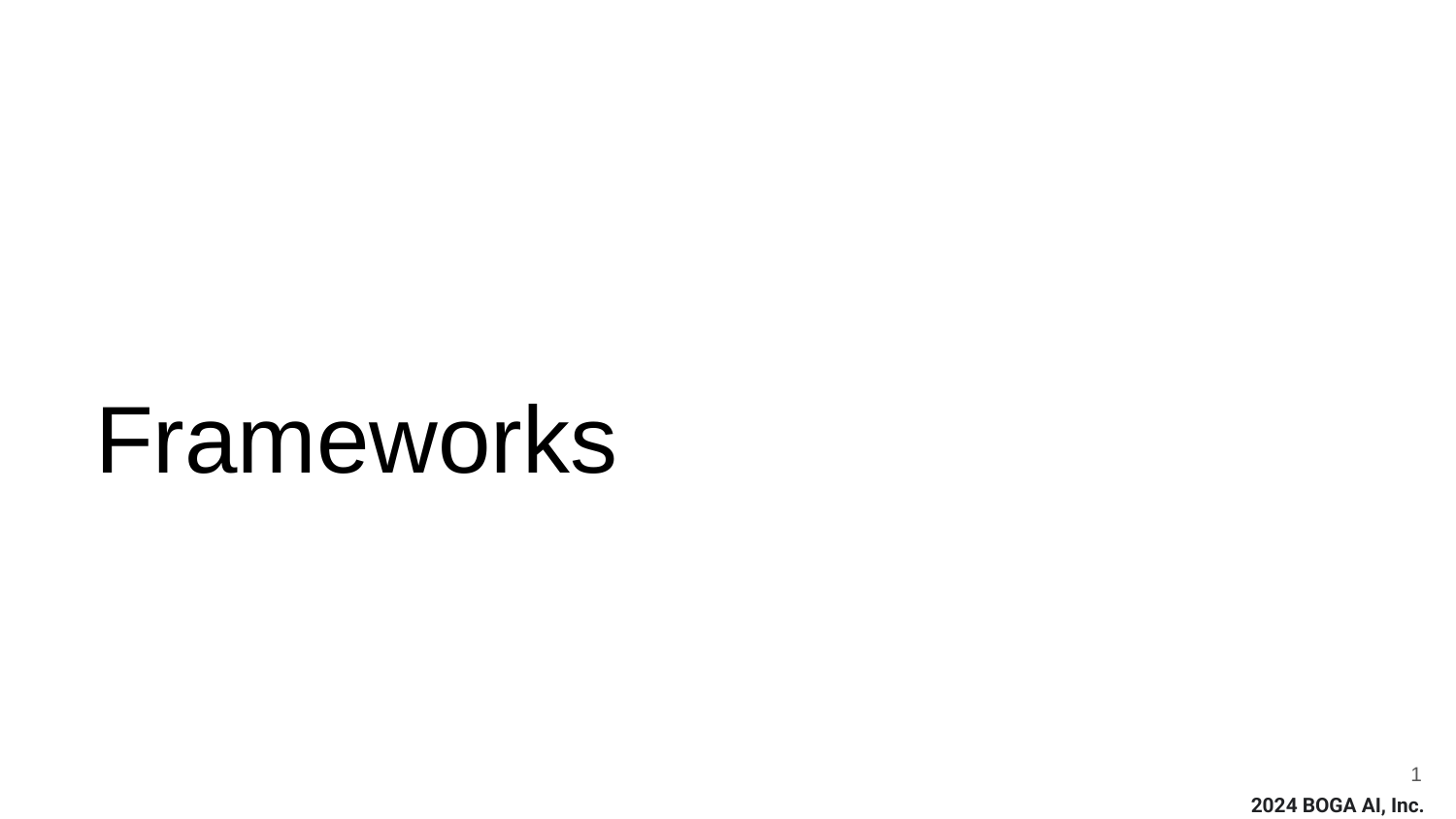

# Frameworks
1
2024 BOGA AI, Inc.